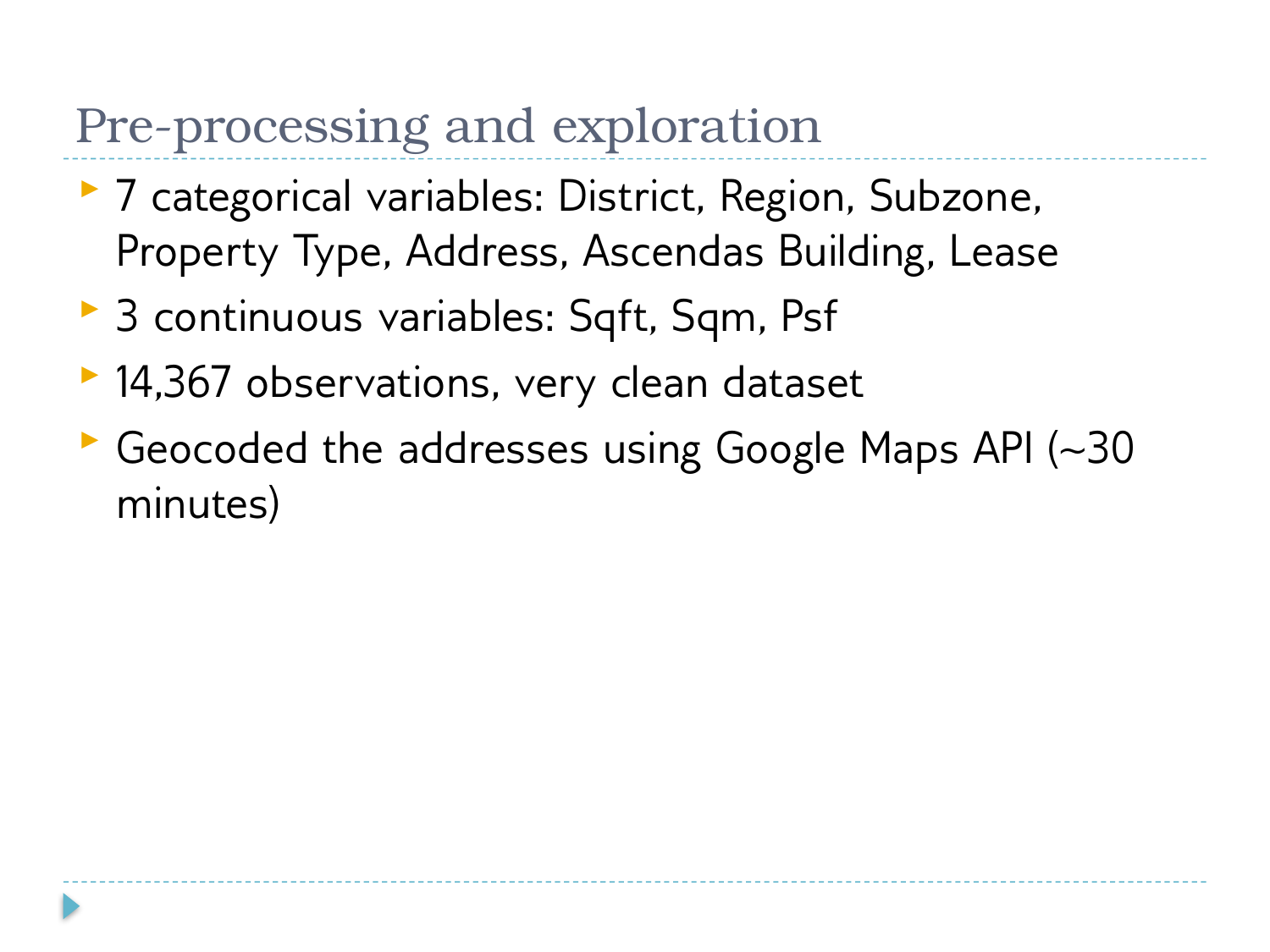

# Pre-processing and exploration
7 categorical variables: District, Region, Subzone, Property Type, Address, Ascendas Building, Lease
3 continuous variables: Sqft, Sqm, Psf
14,367 observations, very clean dataset
Geocoded the addresses using Google Maps API (~30 minutes)